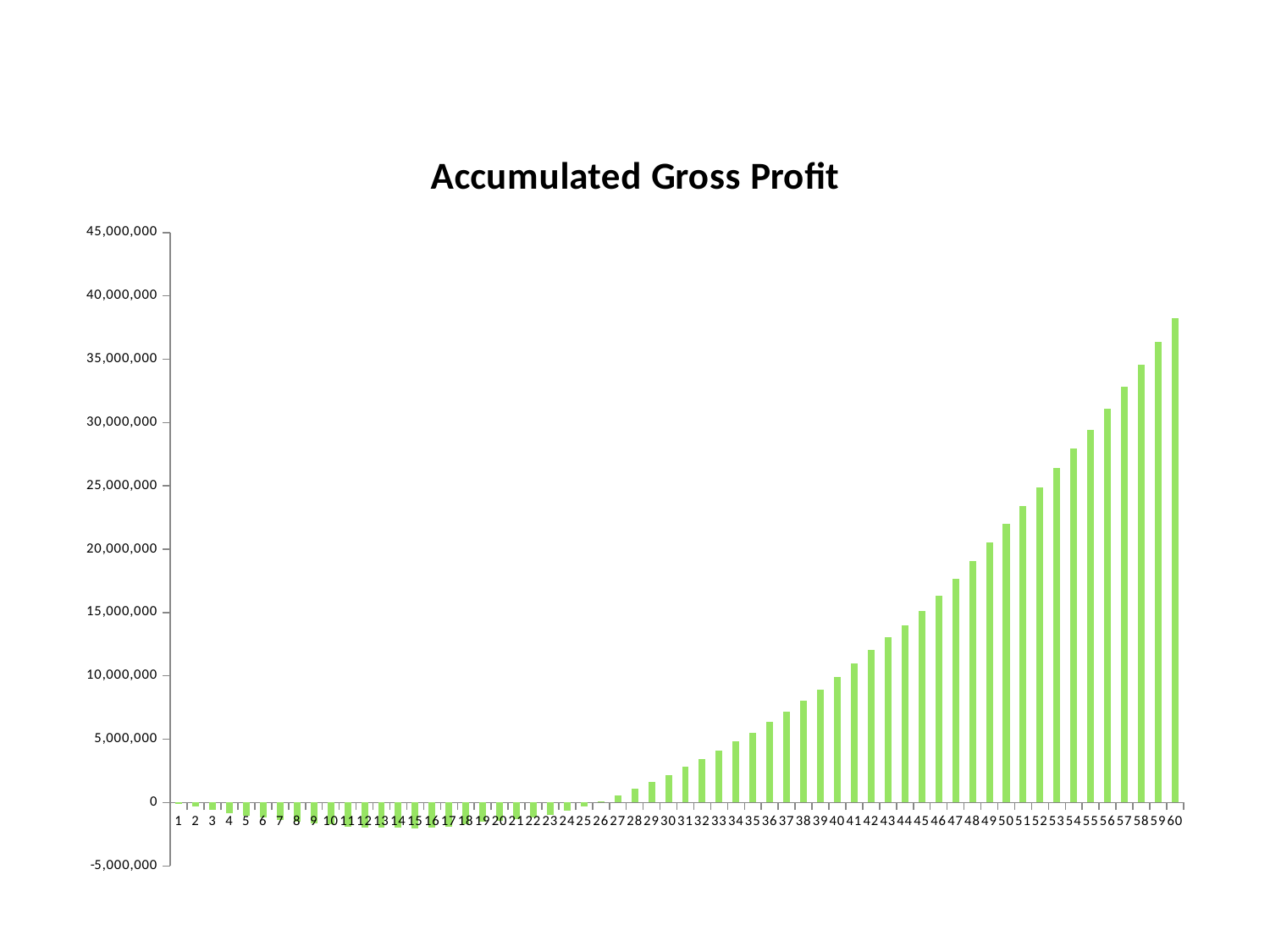

### Chart: Accumulated Gross Profit

| Category | Acc. Gross Profit |
|---|---|
| 1 | -104735.23600000003 |
| 2 | -329195.0440000001 |
| 3 | -577447.8200000003 |
| 4 | -821988.5180000004 |
| 5 | -1016983.8140000002 |
| 6 | -1197768.868000001 |
| 7 | -1359974.4840000006 |
| 8 | -1494541.092000001 |
| 9 | -1631923.2280000008 |
| 10 | -1727232.2839999993 |
| 11 | -1884140.4759999951 |
| 12 | -1983402.4539999939 |
| 13 | -2003886.7459999956 |
| 14 | -1993303.91399999 |
| 15 | -2018179.7399999923 |
| 16 | -1972360.5039999704 |
| 17 | -1881024.0919999592 |
| 18 | -1678768.9699999262 |
| 19 | -1522929.0799999186 |
| 20 | -1412209.7019998995 |
| 21 | -1286213.3079998894 |
| 22 | -1153428.713999881 |
| 23 | -972319.6219998891 |
| 24 | -630414.7259998345 |
| 25 | -274396.6919998708 |
| 26 | 82724.69200015208 |
| 27 | 560210.028000155 |
| 28 | 1116582.290000115 |
| 29 | 1611642.2460001144 |
| 30 | 2167966.3420000677 |
| 31 | 2831270.758000009 |
| 32 | 3418342.191999947 |
| 33 | 4082400.5979998675 |
| 34 | 4854550.1439998355 |
| 35 | 5527486.197999939 |
| 36 | 6372625.999999974 |
| 37 | 7173320.115999997 |
| 38 | 8015388.400000034 |
| 39 | 8928791.223999908 |
| 40 | 9910143.951999838 |
| 41 | 10995692.093999889 |
| 42 | 12047808.933999661 |
| 43 | 13021750.227999568 |
| 44 | 13983243.87399957 |
| 45 | 15119518.931999506 |
| 46 | 16359898.263999525 |
| 47 | 17652052.31199924 |
| 48 | 19034763.189999044 |
| 49 | 20556229.543999095 |
| 50 | 21988146.41999947 |
| 51 | 23437666.861999333 |
| 52 | 24902443.43799951 |
| 53 | 26405723.941999525 |
| 54 | 27964924.815999106 |
| 55 | 29441661.291998975 |
| 56 | 31094754.31599904 |
| 57 | 32803276.671999343 |
| 58 | 34564016.14799988 |
| 59 | 36353872.84999874 |
| 60 | 38245529.56999884 |